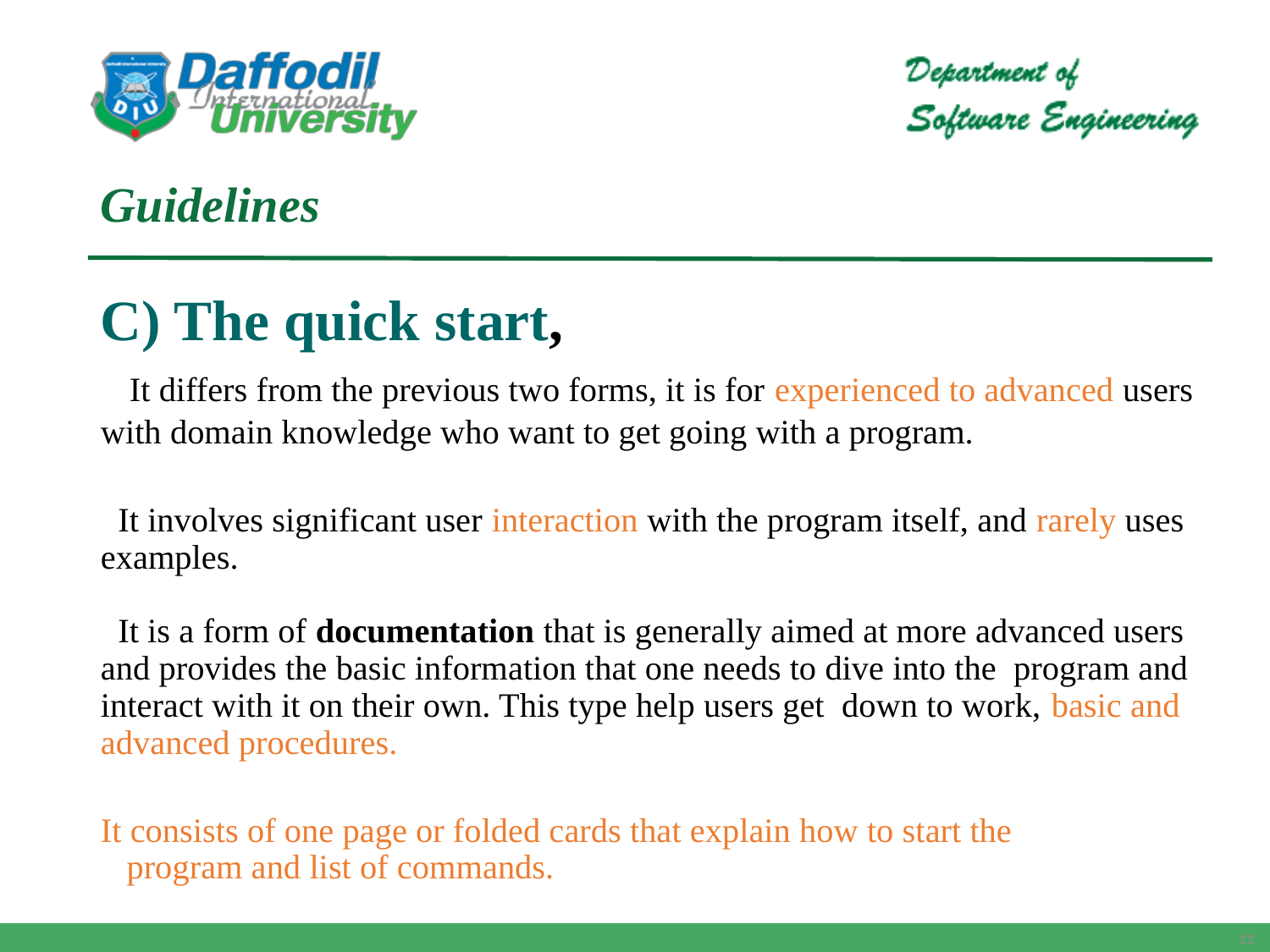

Guidelines
C) The quick start,
  It differs from the previous two forms, it is for experienced to advanced users with domain knowledge who want to get going with a program.
  It involves significant user interaction with the program itself, and rarely uses examples.
  It is a form of documentation that is generally aimed at more advanced users and provides the basic information that one needs to dive into the  program and interact with it on their own. This type help users get  down to work, basic and advanced procedures.
It consists of one page or folded cards that explain how to start the
   program and list of commands.